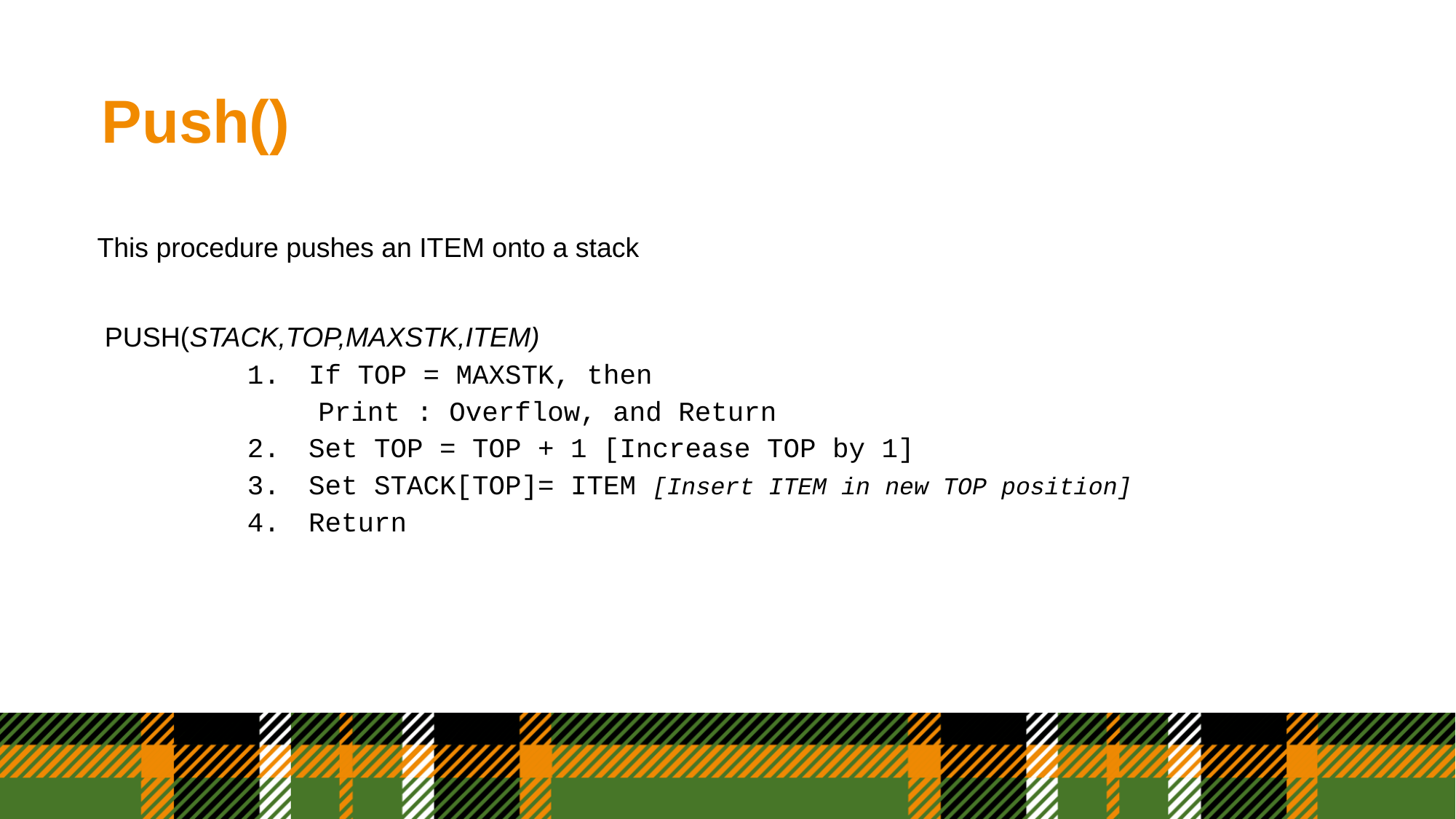

# Push()
This procedure pushes an ITEM onto a stack

 PUSH(STACK,TOP,MAXSTK,ITEM)
If TOP = MAXSTK, then
 Print : Overflow, and Return
Set TOP = TOP + 1 [Increase TOP by 1]
Set STACK[TOP]= ITEM [Insert ITEM in new TOP position]
Return